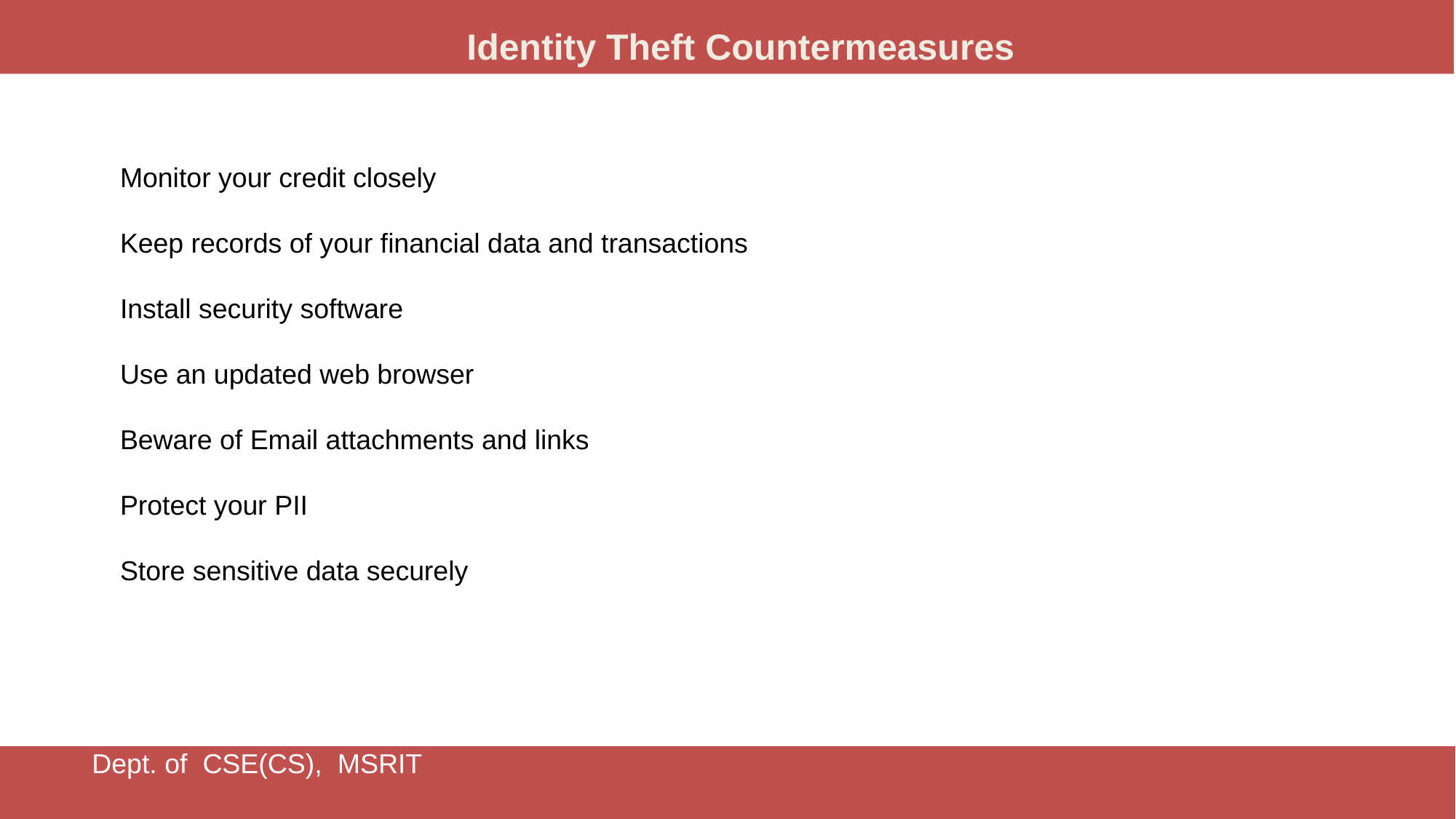

Identity Theft Countermeasures

Monitor your credit closely

Keep records of your financial data and transactions

Install security software

Use an updated web browser

Beware of Email attachments and links

Protect your PII

Store sensitive data securely

Dept. of  CSE(CS),  MSRIT